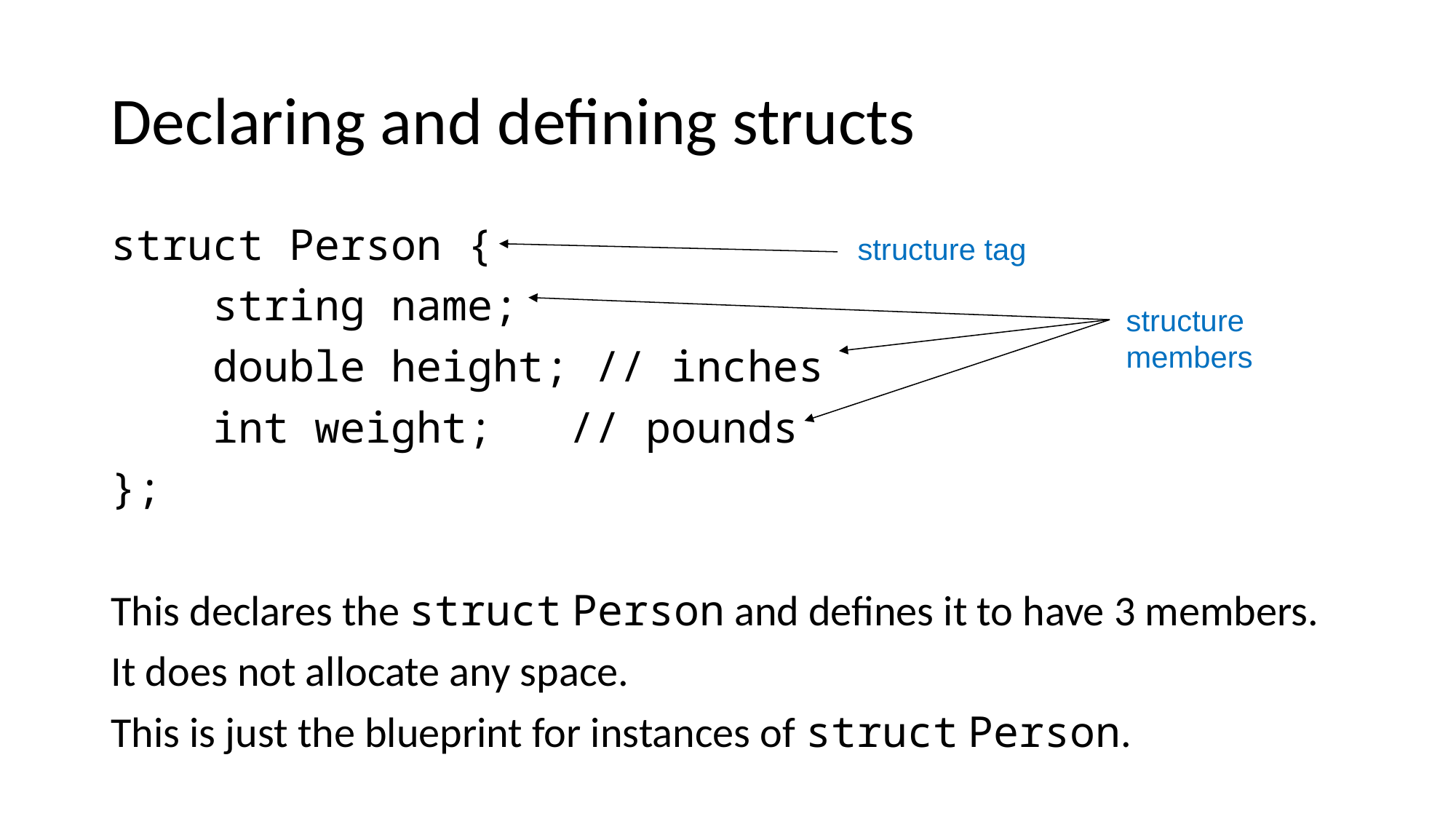

# Declaring and defining structs
struct Person {
    string name;
    double height; // inches
    int weight;   // pounds
};

This declares the struct Person and defines it to have 3 members.
It does not allocate any space.
This is just the blueprint for instances of struct Person.
structure tag

structure members